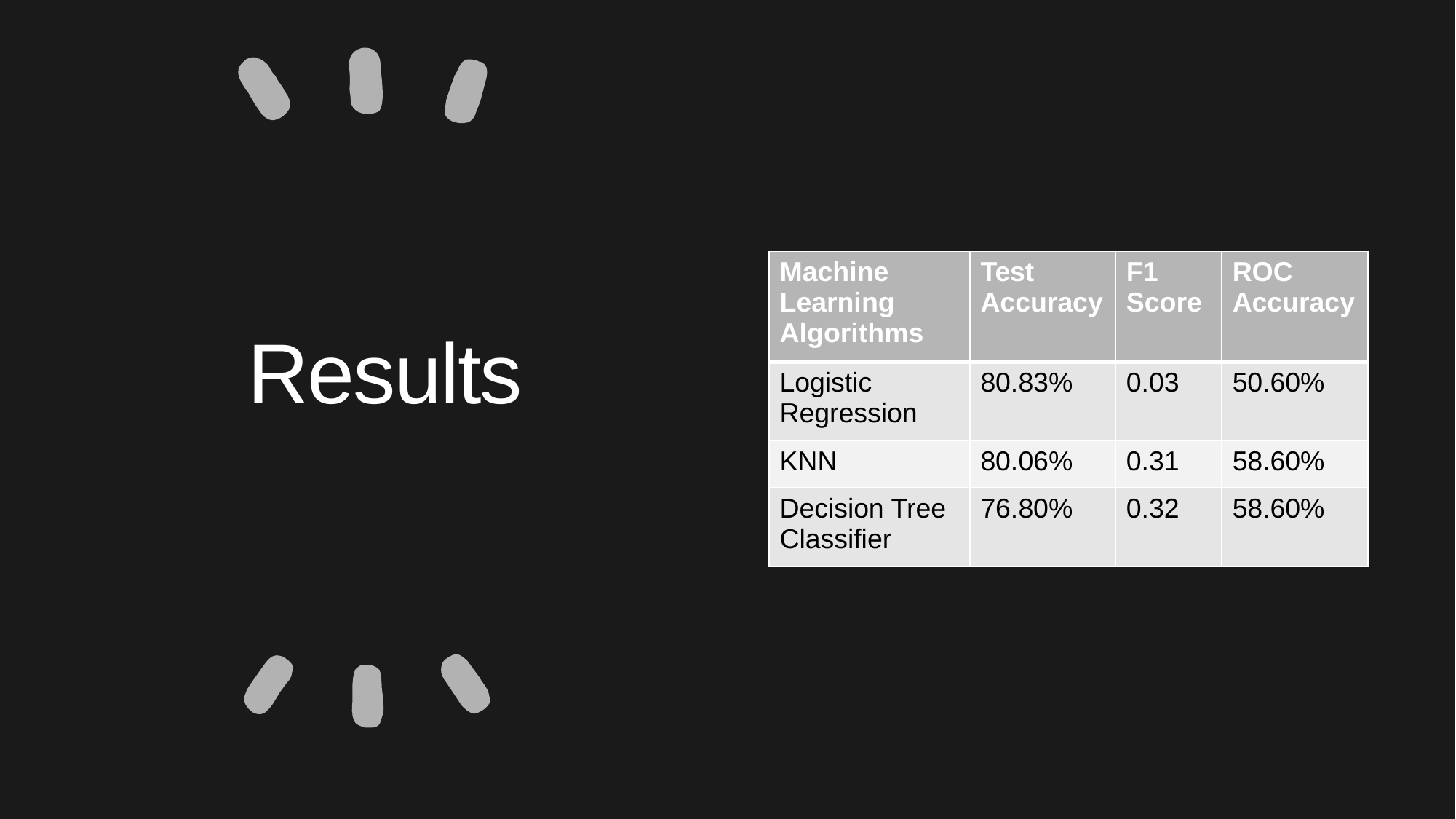

# Results
| Machine Learning Algorithms | Test Accuracy | F1 Score | ROC Accuracy |
| --- | --- | --- | --- |
| Logistic Regression | 80.83% | 0.03 | 50.60% |
| KNN | 80.06% | 0.31 | 58.60% |
| Decision Tree Classifier | 76.80% | 0.32 | 58.60% |